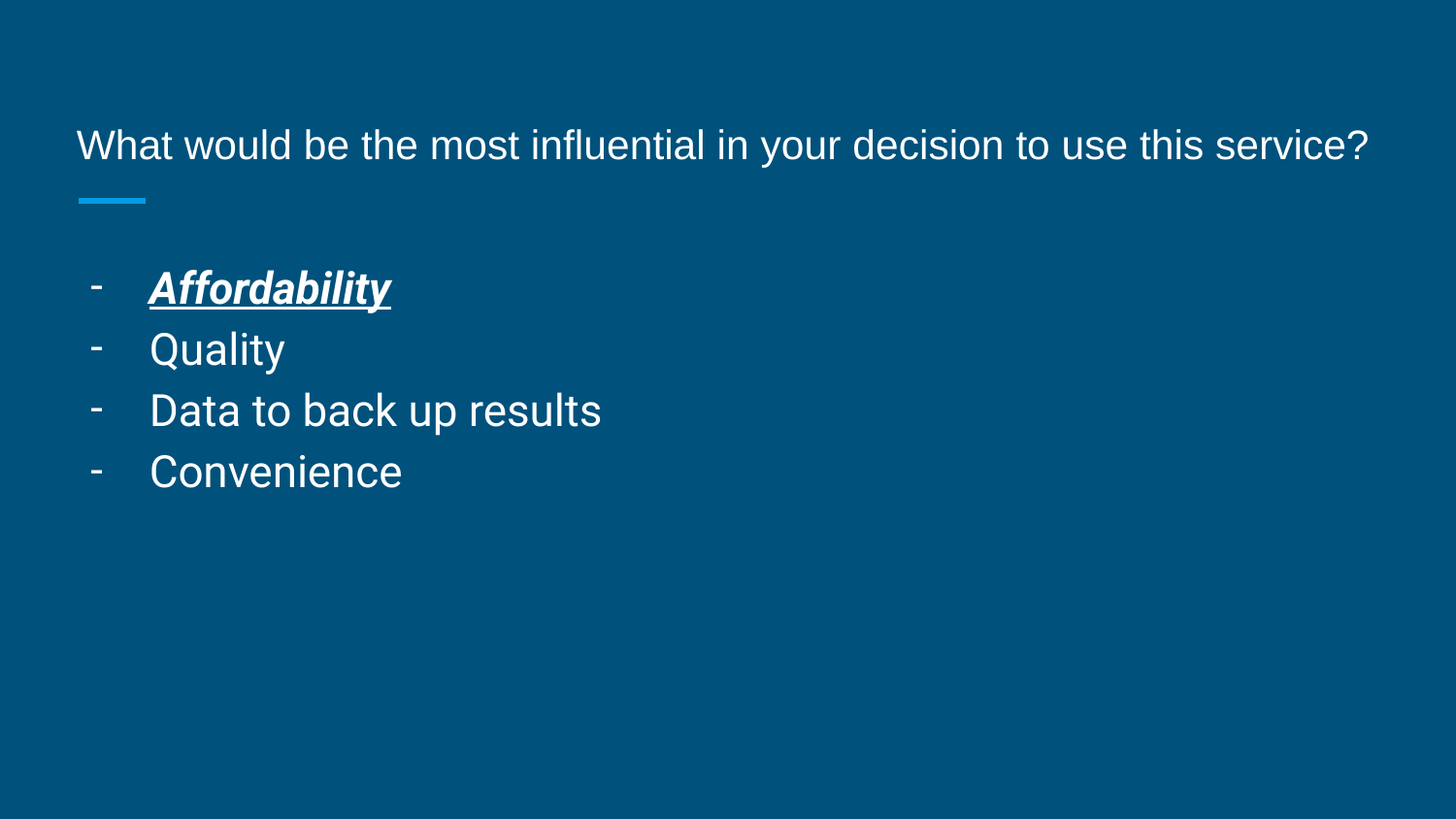

# What would be the most influential in your decision to use this service?
Affordability
Quality
Data to back up results
Convenience